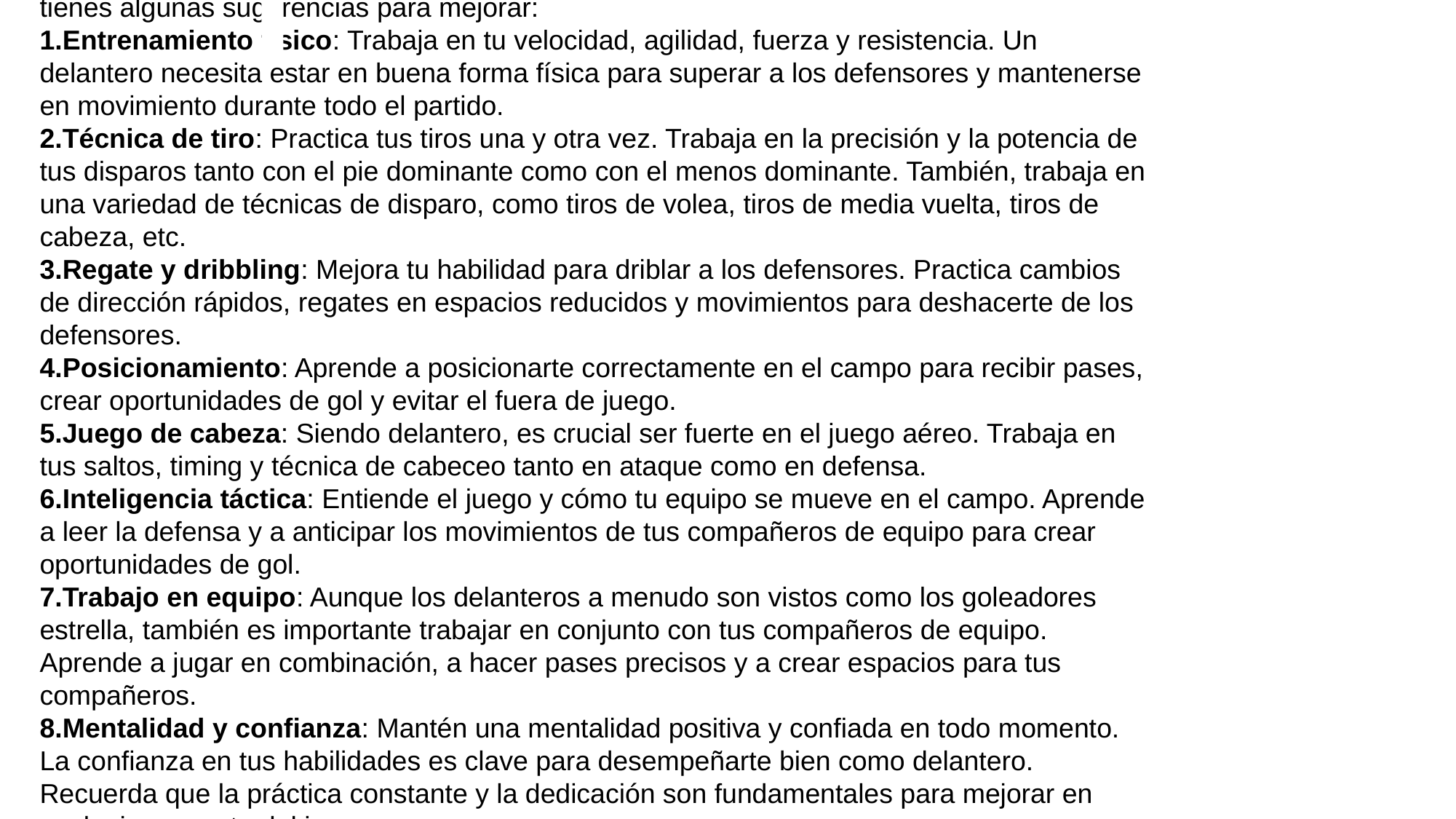

Mejorar como delantero en el fútbol implica trabajar en varios aspectos de tu juego. Aquí tienes algunas sugerencias para mejorar:
Entrenamiento físico: Trabaja en tu velocidad, agilidad, fuerza y resistencia. Un delantero necesita estar en buena forma física para superar a los defensores y mantenerse en movimiento durante todo el partido.
Técnica de tiro: Practica tus tiros una y otra vez. Trabaja en la precisión y la potencia de tus disparos tanto con el pie dominante como con el menos dominante. También, trabaja en una variedad de técnicas de disparo, como tiros de volea, tiros de media vuelta, tiros de cabeza, etc.
Regate y dribbling: Mejora tu habilidad para driblar a los defensores. Practica cambios de dirección rápidos, regates en espacios reducidos y movimientos para deshacerte de los defensores.
Posicionamiento: Aprende a posicionarte correctamente en el campo para recibir pases, crear oportunidades de gol y evitar el fuera de juego.
Juego de cabeza: Siendo delantero, es crucial ser fuerte en el juego aéreo. Trabaja en tus saltos, timing y técnica de cabeceo tanto en ataque como en defensa.
Inteligencia táctica: Entiende el juego y cómo tu equipo se mueve en el campo. Aprende a leer la defensa y a anticipar los movimientos de tus compañeros de equipo para crear oportunidades de gol.
Trabajo en equipo: Aunque los delanteros a menudo son vistos como los goleadores estrella, también es importante trabajar en conjunto con tus compañeros de equipo. Aprende a jugar en combinación, a hacer pases precisos y a crear espacios para tus compañeros.
Mentalidad y confianza: Mantén una mentalidad positiva y confiada en todo momento. La confianza en tus habilidades es clave para desempeñarte bien como delantero.
Recuerda que la práctica constante y la dedicación son fundamentales para mejorar en cualquier aspecto del juego.